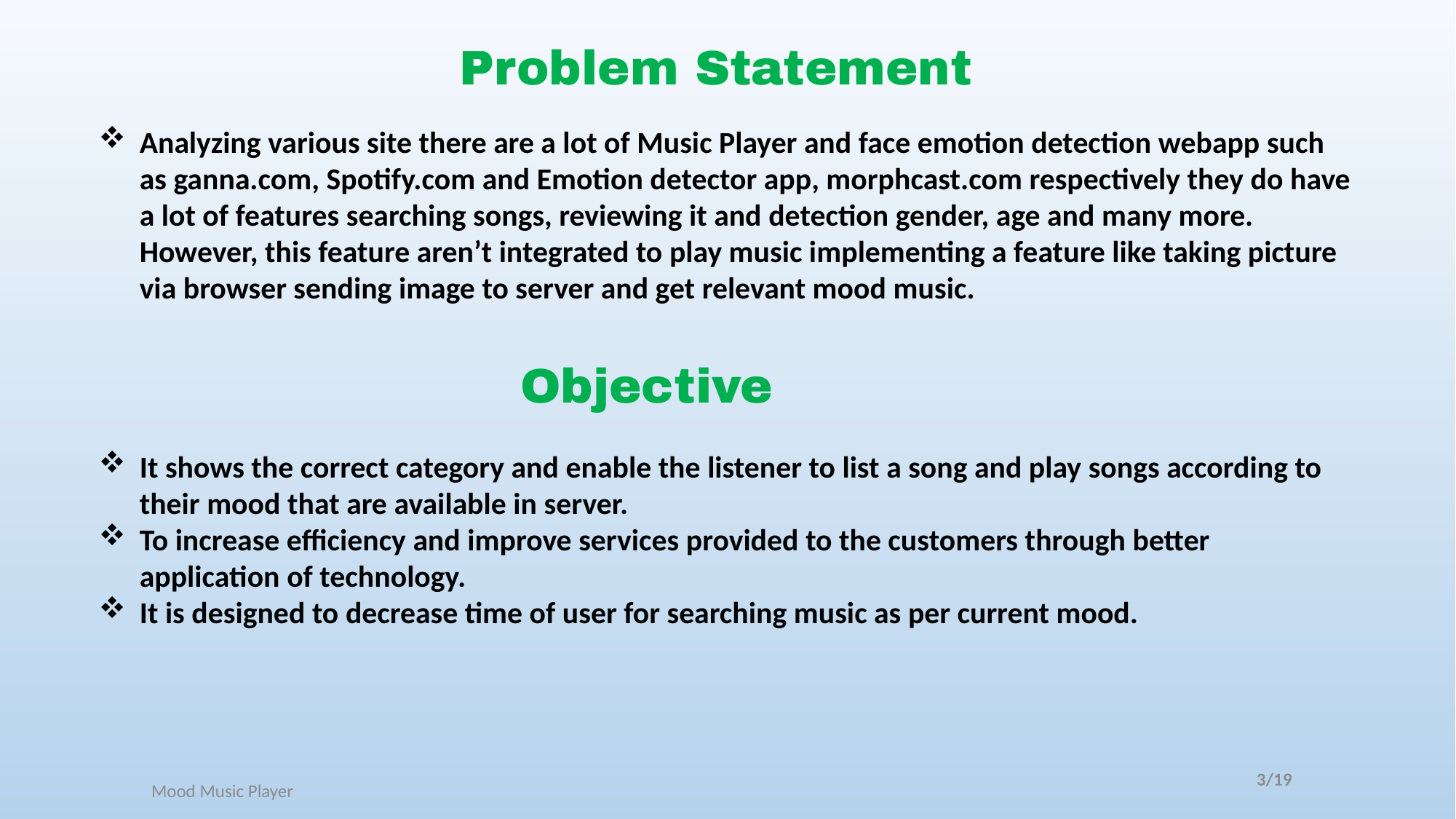

Problem Statement
Analyzing various site there are a lot of Music Player and face emotion detection webapp such as ganna.com, Spotify.com and Emotion detector app, morphcast.com respectively they do have a lot of features searching songs, reviewing it and detection gender, age and many more. However, this feature aren’t integrated to play music implementing a feature like taking picture via browser sending image to server and get relevant mood music.
Objective
It shows the correct category and enable the listener to list a song and play songs according to their mood that are available in server.
To increase efficiency and improve services provided to the customers through better application of technology.
It is designed to decrease time of user for searching music as per current mood.
3/19
Mood Music Player